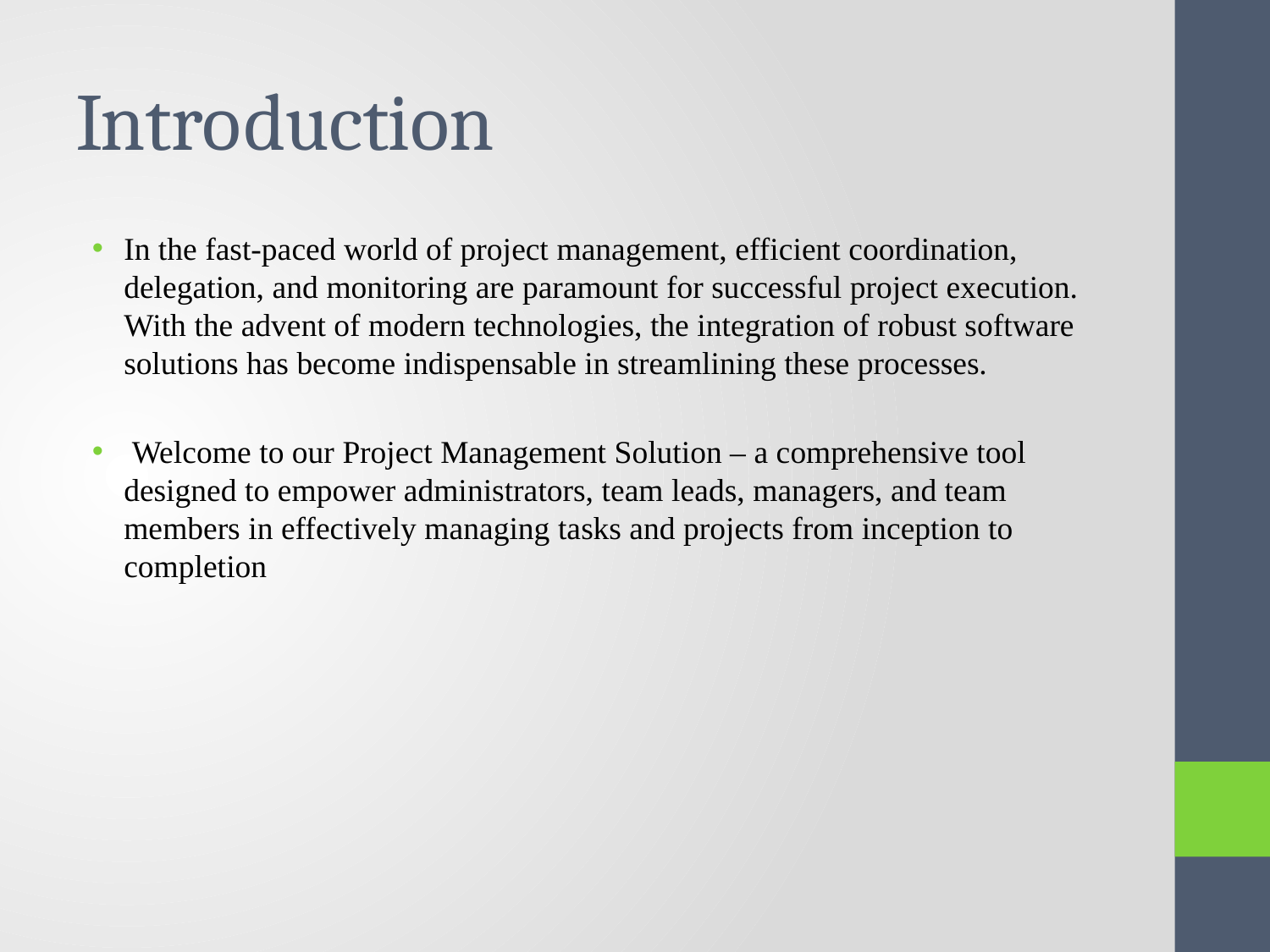

# Introduction
In the fast-paced world of project management, efficient coordination, delegation, and monitoring are paramount for successful project execution. With the advent of modern technologies, the integration of robust software solutions has become indispensable in streamlining these processes.

 Welcome to our Project Management Solution – a comprehensive tool designed to empower administrators, team leads, managers, and team members in effectively managing tasks and projects from inception to completion